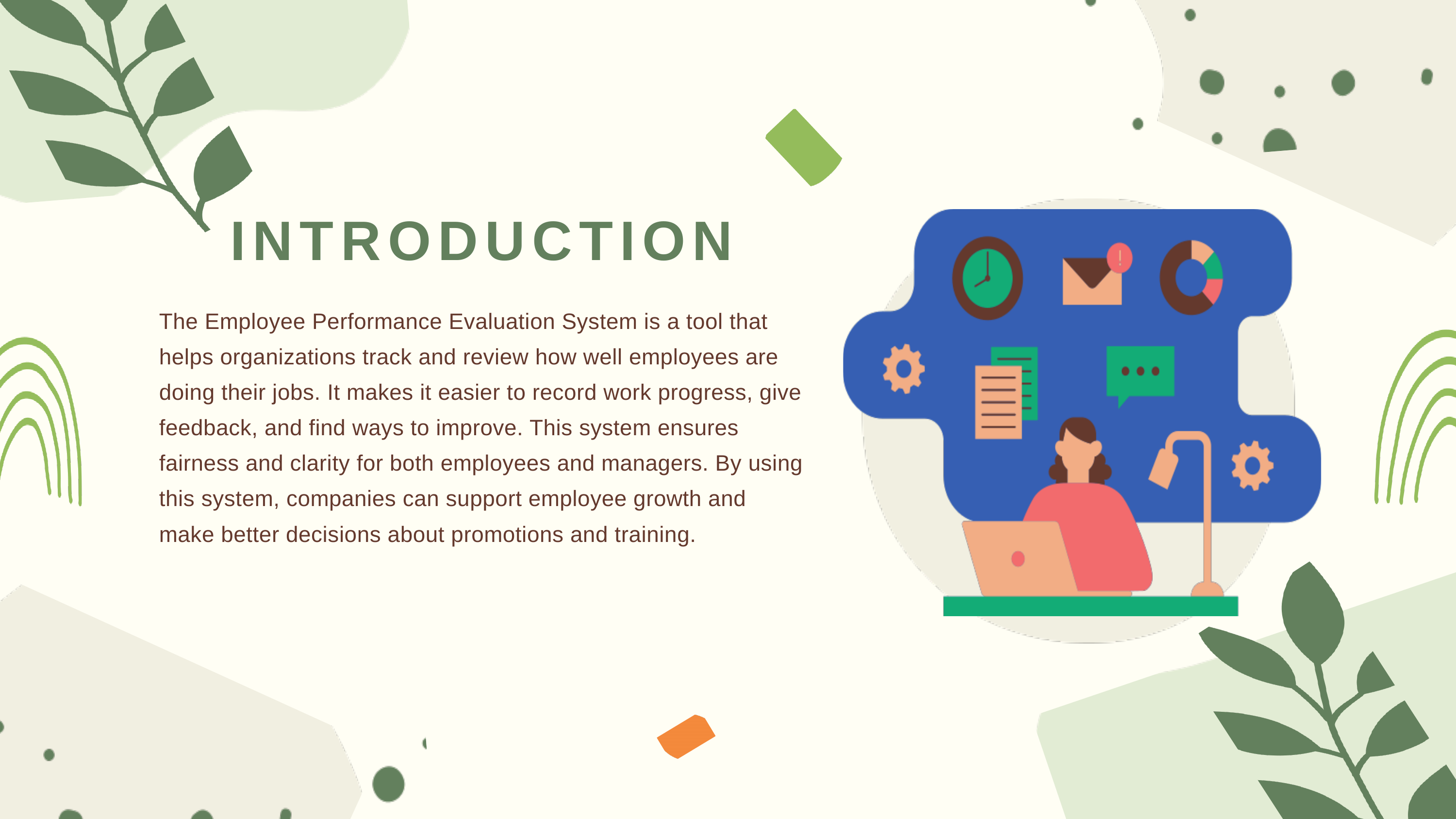

INTRODUCTION

The Employee Performance Evaluation System is a tool that helps organizations track and review how well employees are doing their jobs. It makes it easier to record work progress, give feedback, and find ways to improve. This system ensures fairness and clarity for both employees and managers. By using this system, companies can support employee growth and make better decisions about promotions and training.